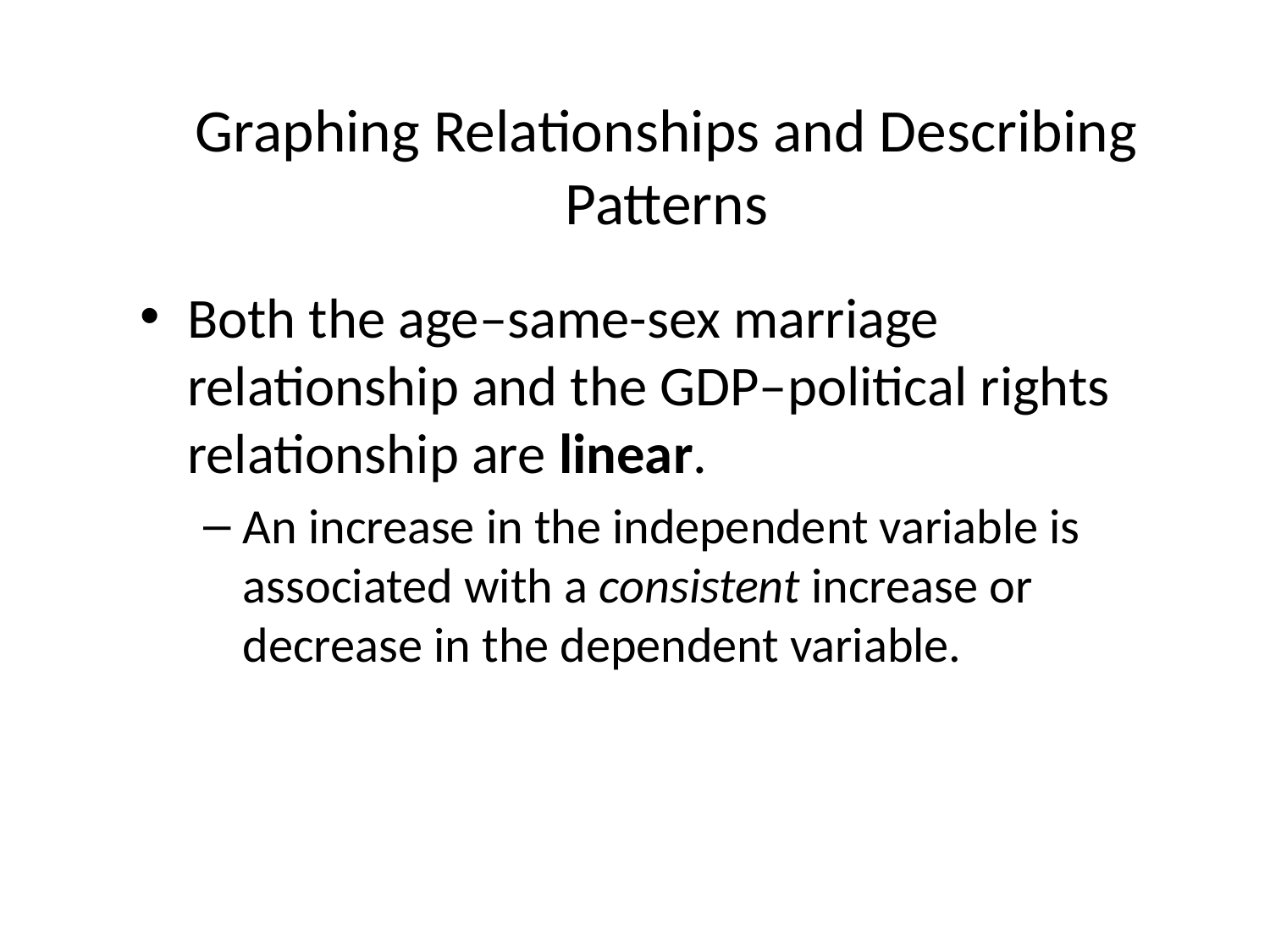

# Graphing Relationships and Describing Patterns
Both the age–same-sex marriage relationship and the GDP–political rights relationship are linear.
An increase in the independent variable is associated with a consistent increase or decrease in the dependent variable.